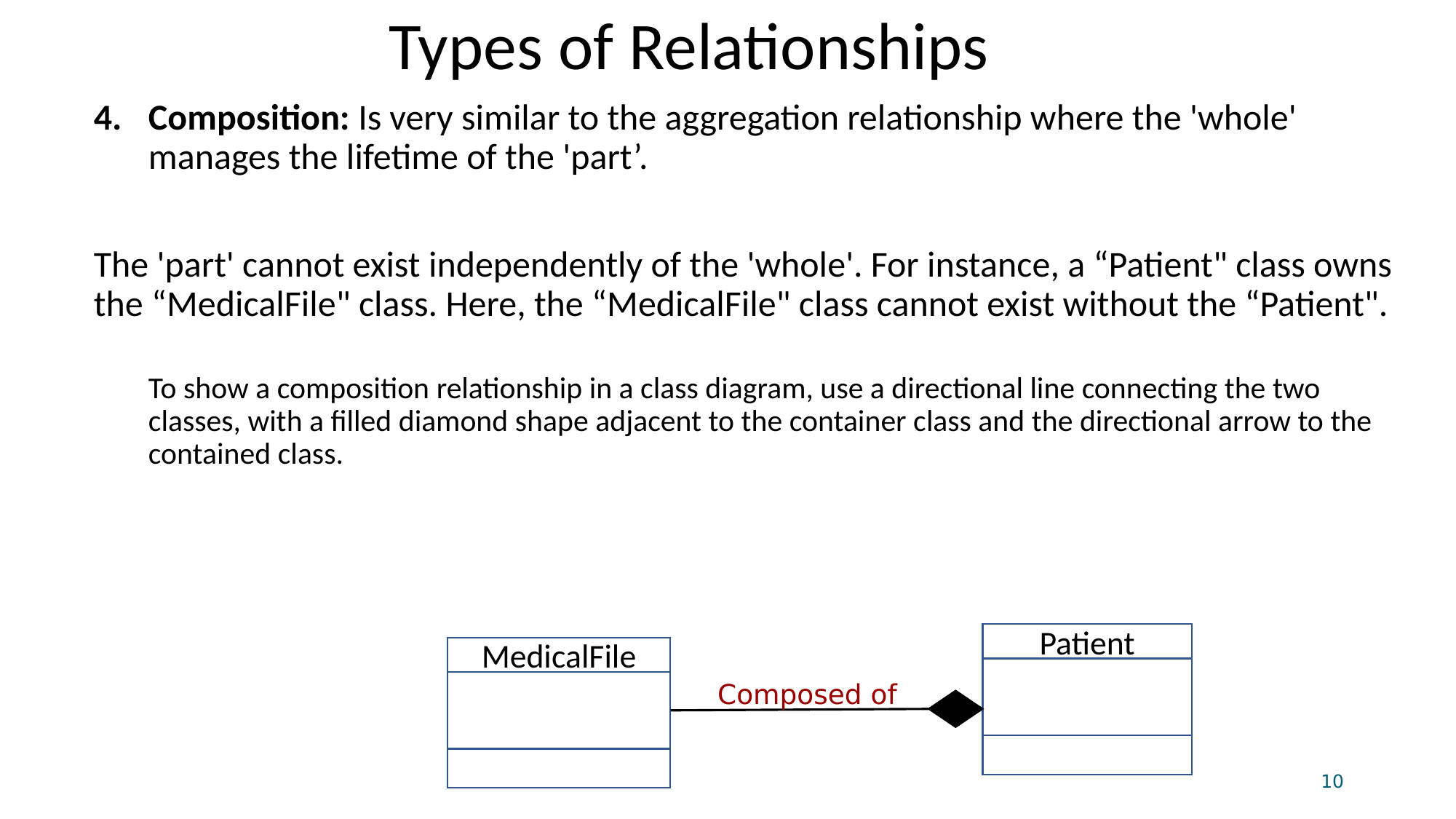

Types of Relationships
Composition: Is very similar to the aggregation relationship where the 'whole' manages the lifetime of the 'part’.

The 'part' cannot exist independently of the 'whole'. For instance, a “Patient" class owns the “MedicalFile" class. Here, the “MedicalFile" class cannot exist without the “Patient".

To show a composition relationship in a class diagram, use a directional line connecting the two classes, with a filled diamond shape adjacent to the container class and the directional arrow to the contained class.

Patient

MedicalFile

Composed of

10